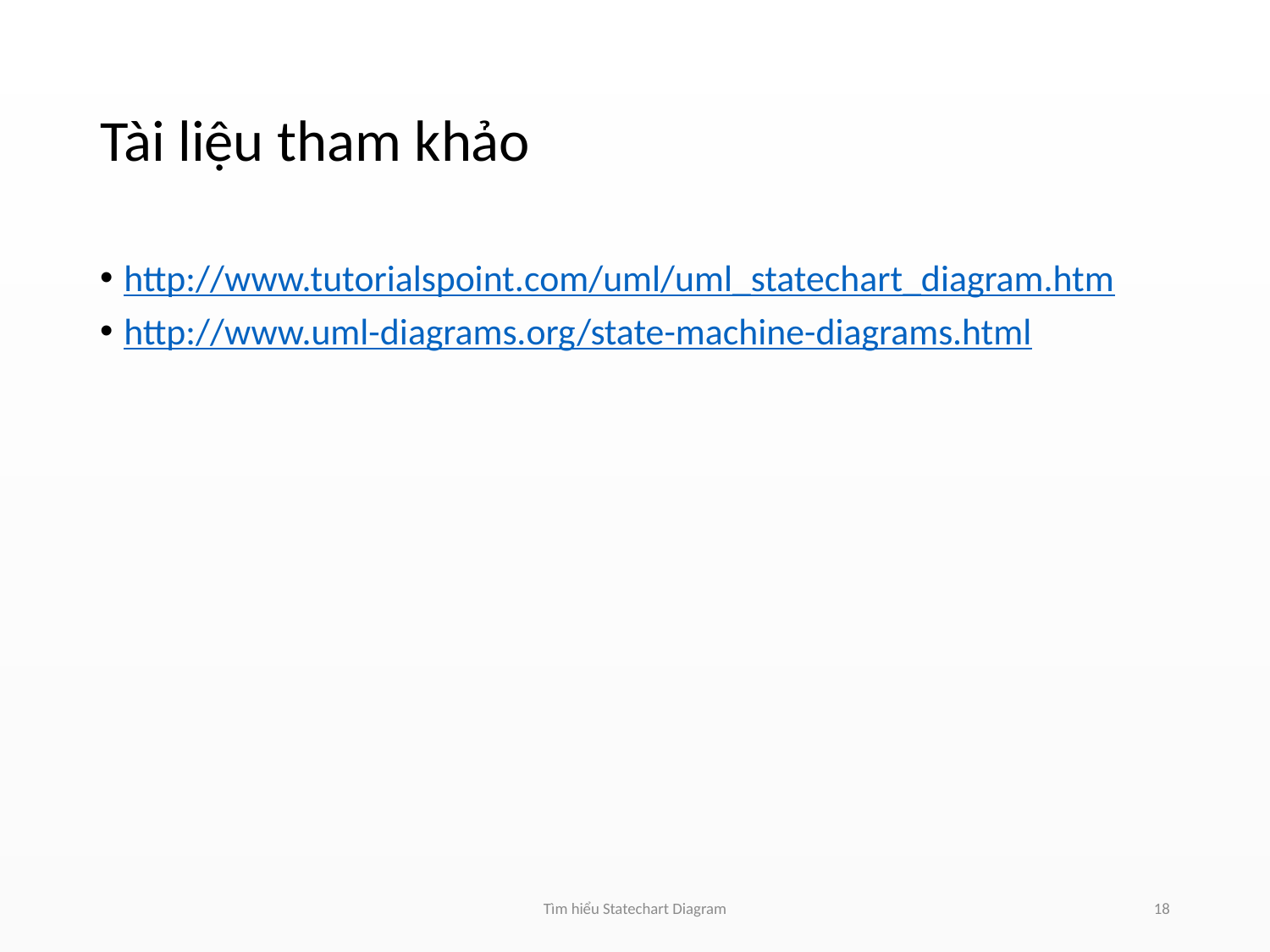

# Tài liệu tham khảo
http://www.tutorialspoint.com/uml/uml_statechart_diagram.htm
http://www.uml-diagrams.org/state-machine-diagrams.html

Tìm hiểu Statechart Diagram
18